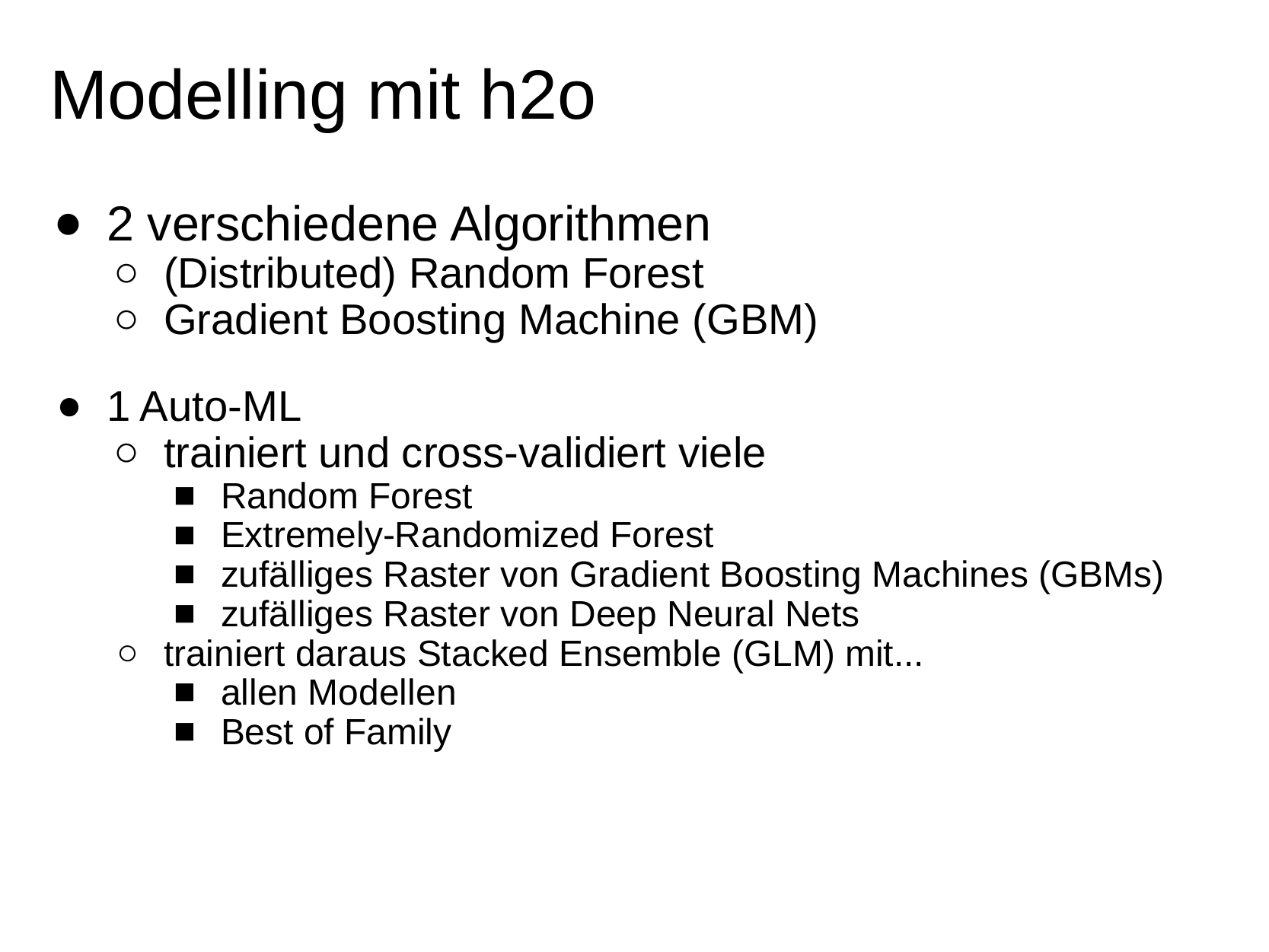

# Modelling mit h2o
2 verschiedene Algorithmen
(Distributed) Random Forest
Gradient Boosting Machine (GBM)

1 Auto-ML
trainiert und cross-validiert viele
Random Forest
Extremely-Randomized Forest
zufälliges Raster von Gradient Boosting Machines (GBMs)
zufälliges Raster von Deep Neural Nets
trainiert daraus Stacked Ensemble (GLM) mit...
allen Modellen
Best of Family